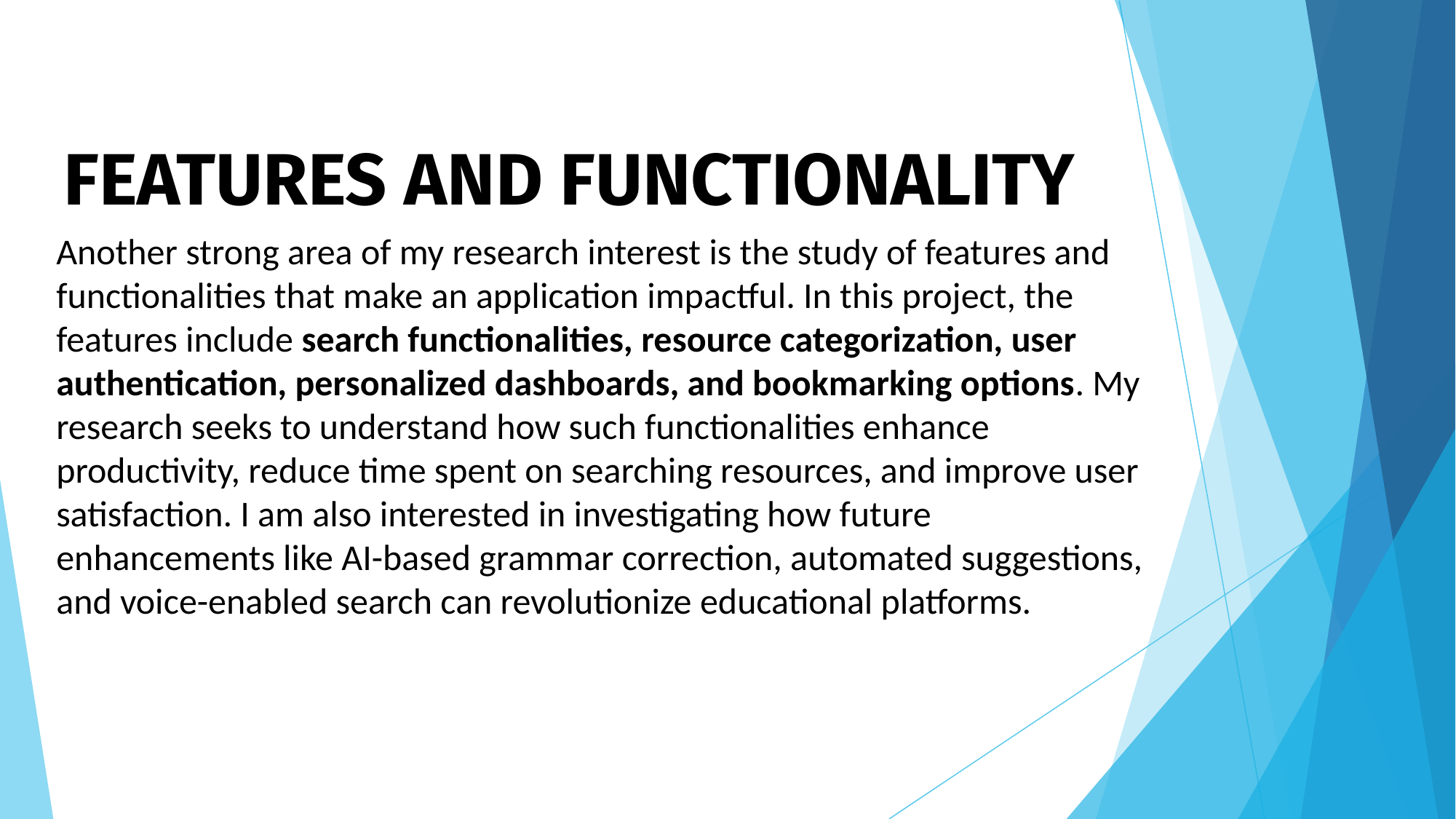

# FEATURES AND FUNCTIONALITY
Another strong area of my research interest is the study of features and functionalities that make an application impactful. In this project, the features include search functionalities, resource categorization, user authentication, personalized dashboards, and bookmarking options. My research seeks to understand how such functionalities enhance productivity, reduce time spent on searching resources, and improve user satisfaction. I am also interested in investigating how future enhancements like AI-based grammar correction, automated suggestions, and voice-enabled search can revolutionize educational platforms.